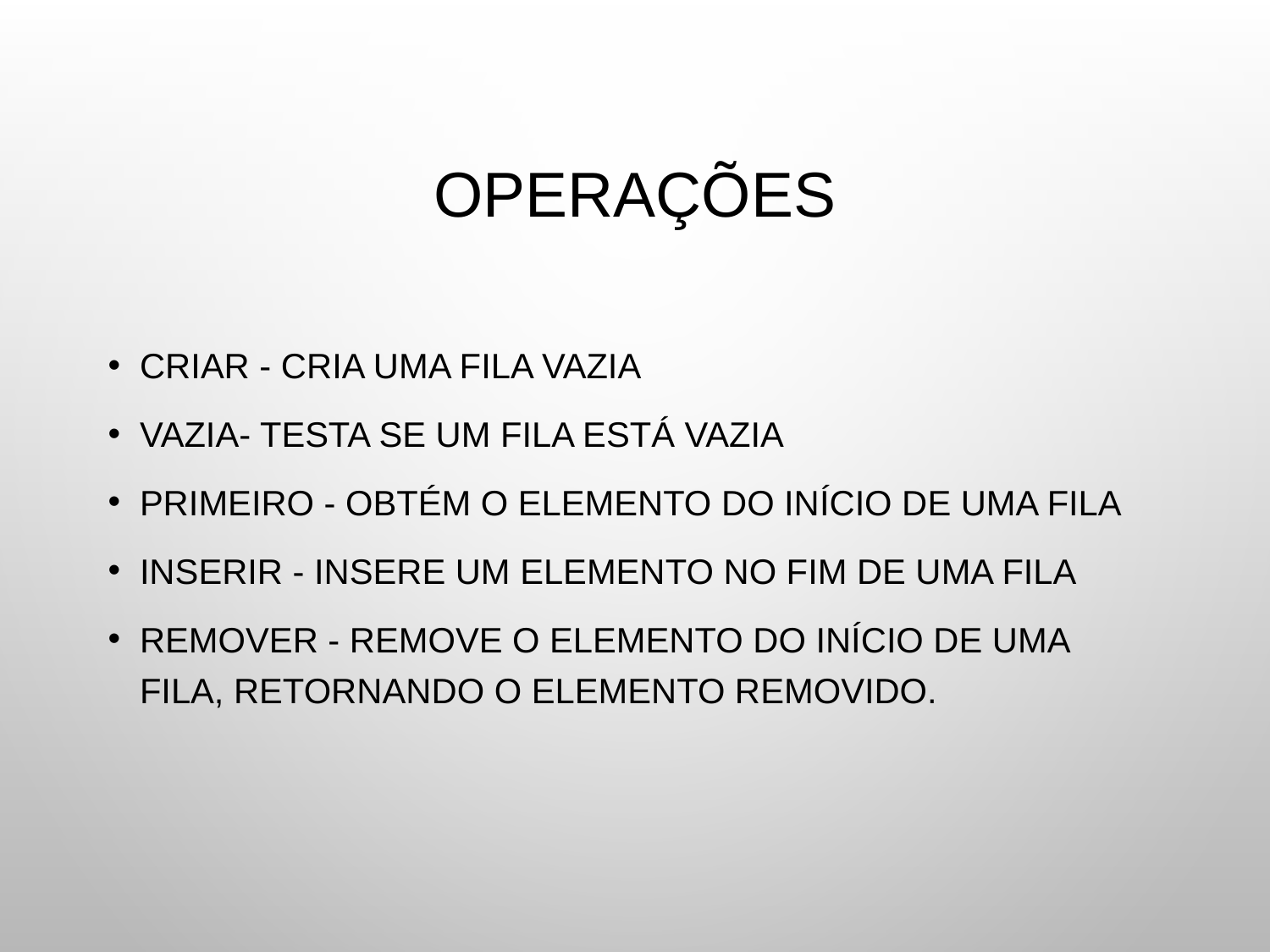

# OPERAÇÕES
CRIAR - CRIA UMA FILA VAZIA
VAZIA- TESTA SE UM FILA ESTÁ VAZIA
PRIMEIRO - OBTÉM O ELEMENTO DO INÍCIO DE UMA FILA
INSERIR - INSERE UM ELEMENTO NO FIM DE UMA FILA
REMOVER - REMOVE O ELEMENTO DO INÍCIO DE UMA FILA, RETORNANDO O ELEMENTO REMOVIDO.